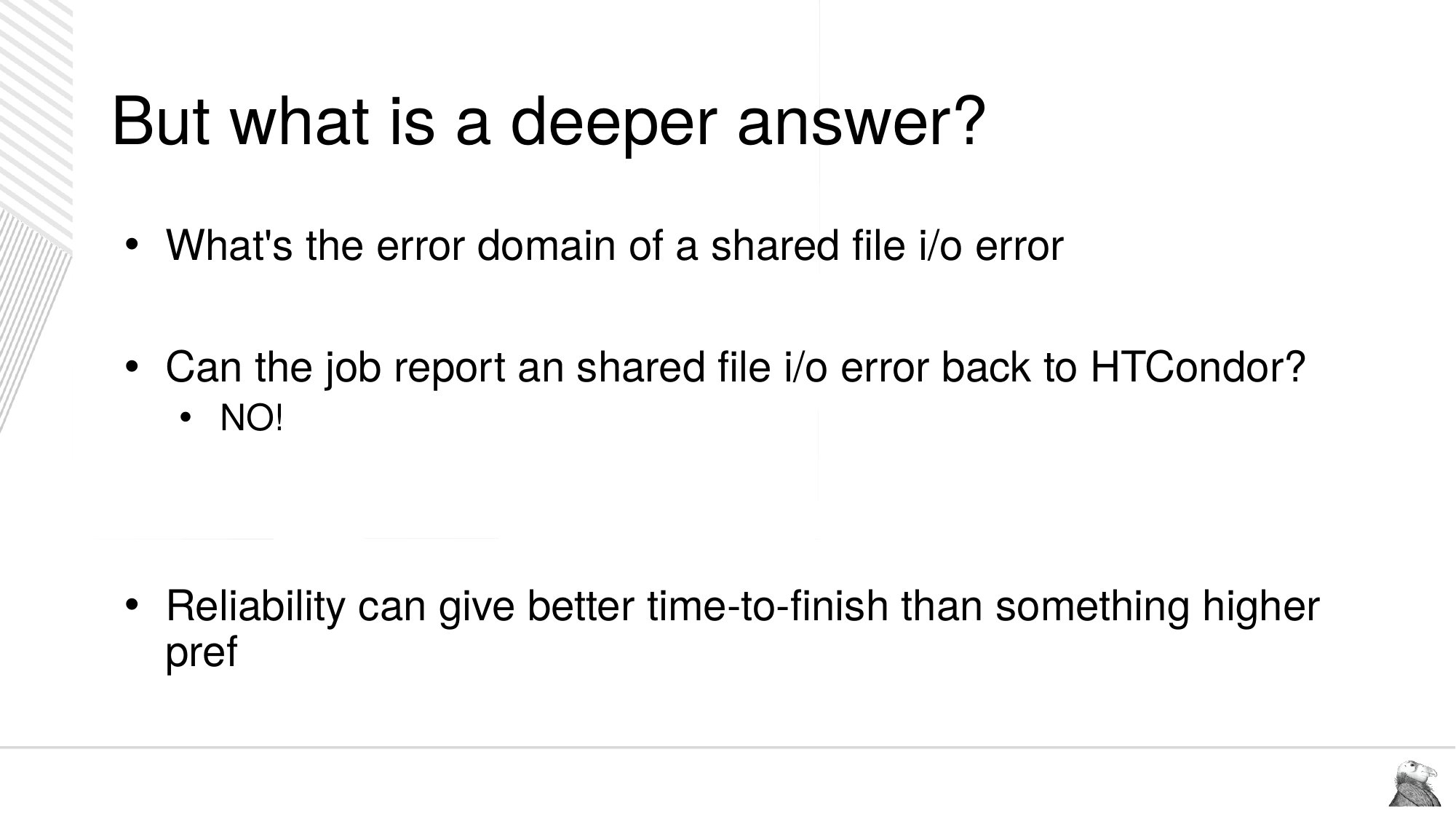

# But what is a deeper answer?
What's the error domain of a shared file i/o error

Can the job report an shared file i/o error back to HTCondor?
NO!

Reliability can give better time-to-finish than something higher pref